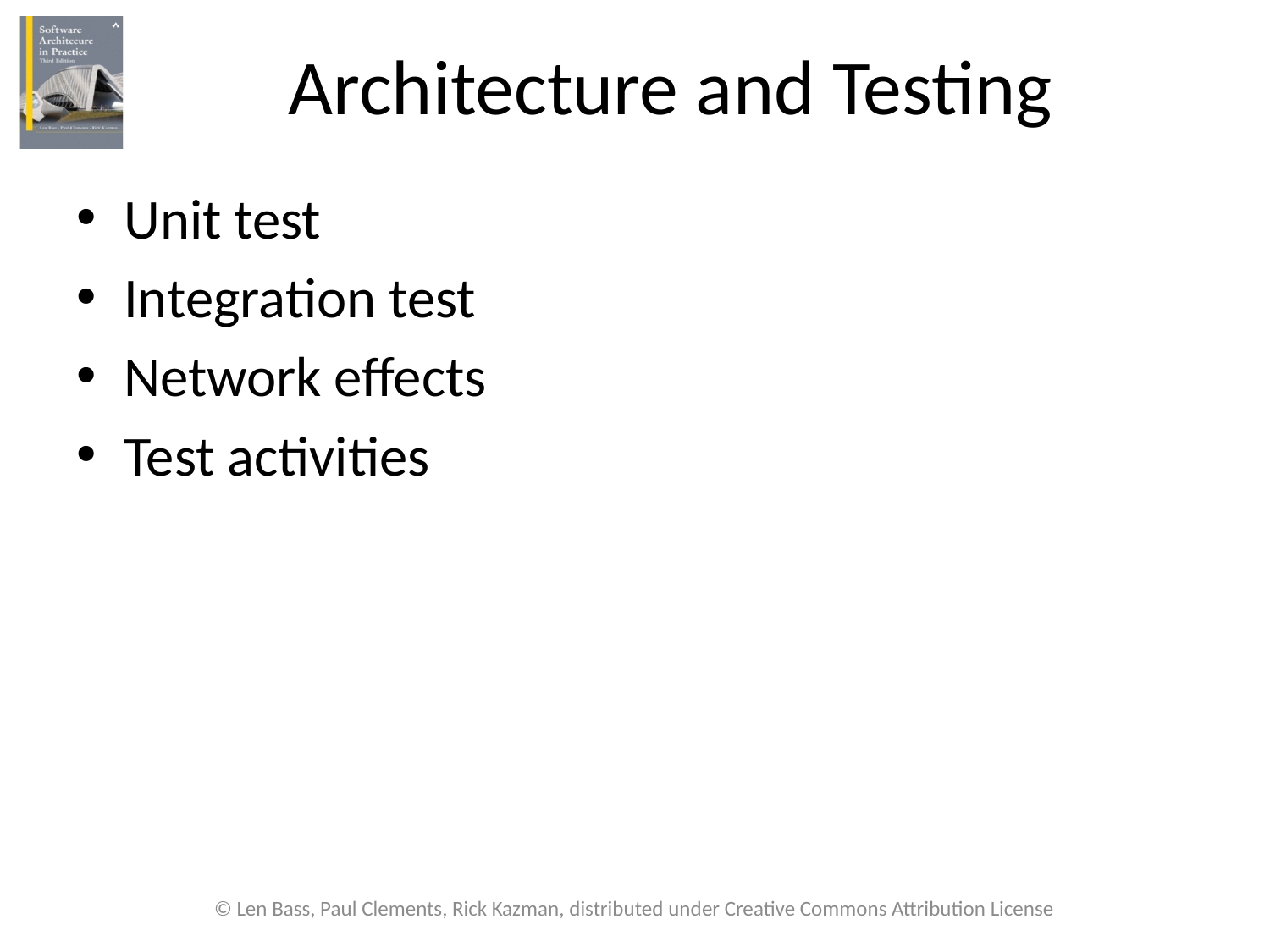

# Architecture and Testing
Unit test
Integration test
Network effects
Test activities
© Len Bass, Paul Clements, Rick Kazman, distributed under Creative Commons Attribution License